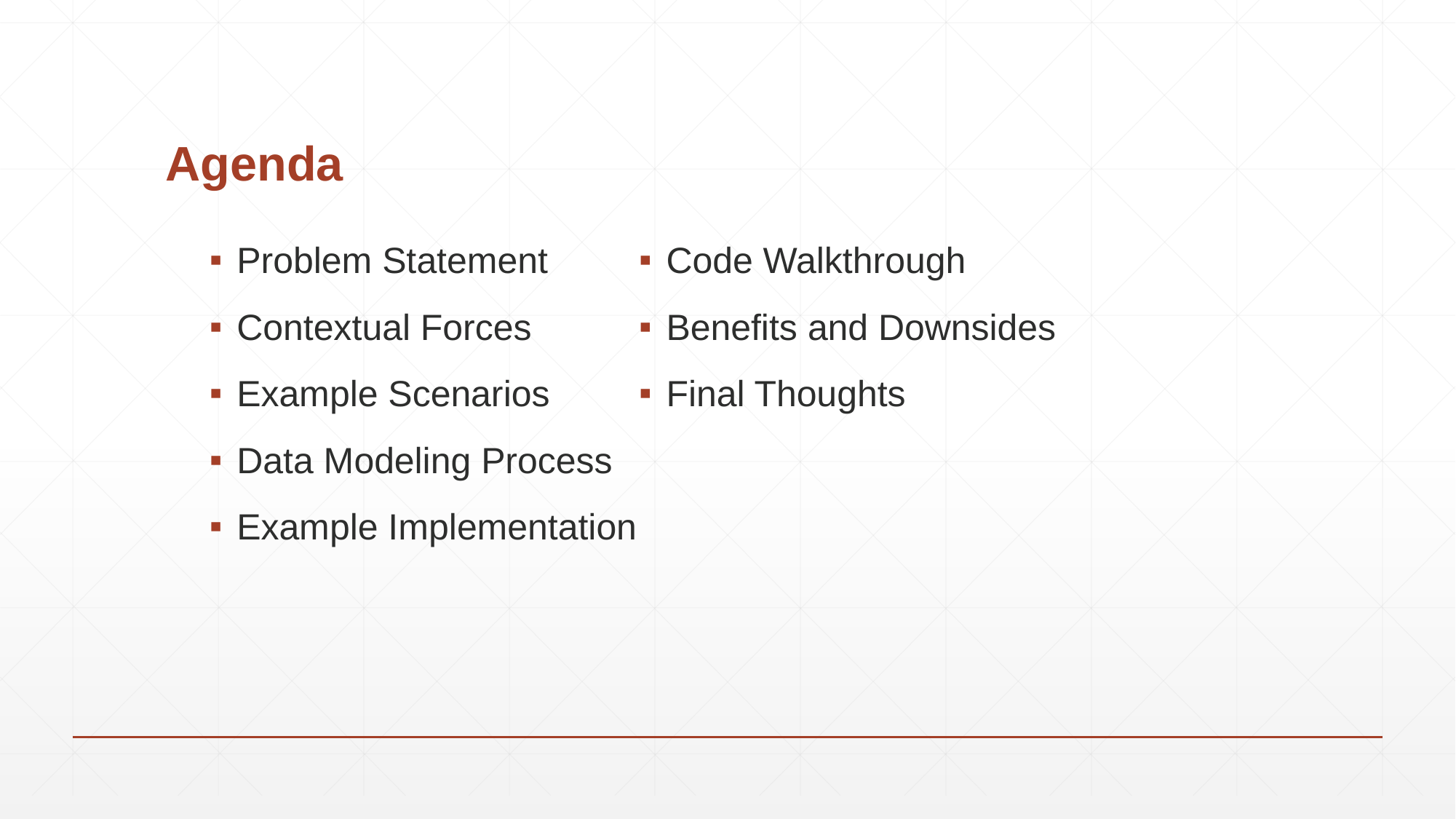

# Agenda
Code Walkthrough
Benefits and Downsides
Final Thoughts

Problem Statement
Contextual Forces
Example Scenarios
Data Modeling Process
Example Implementation